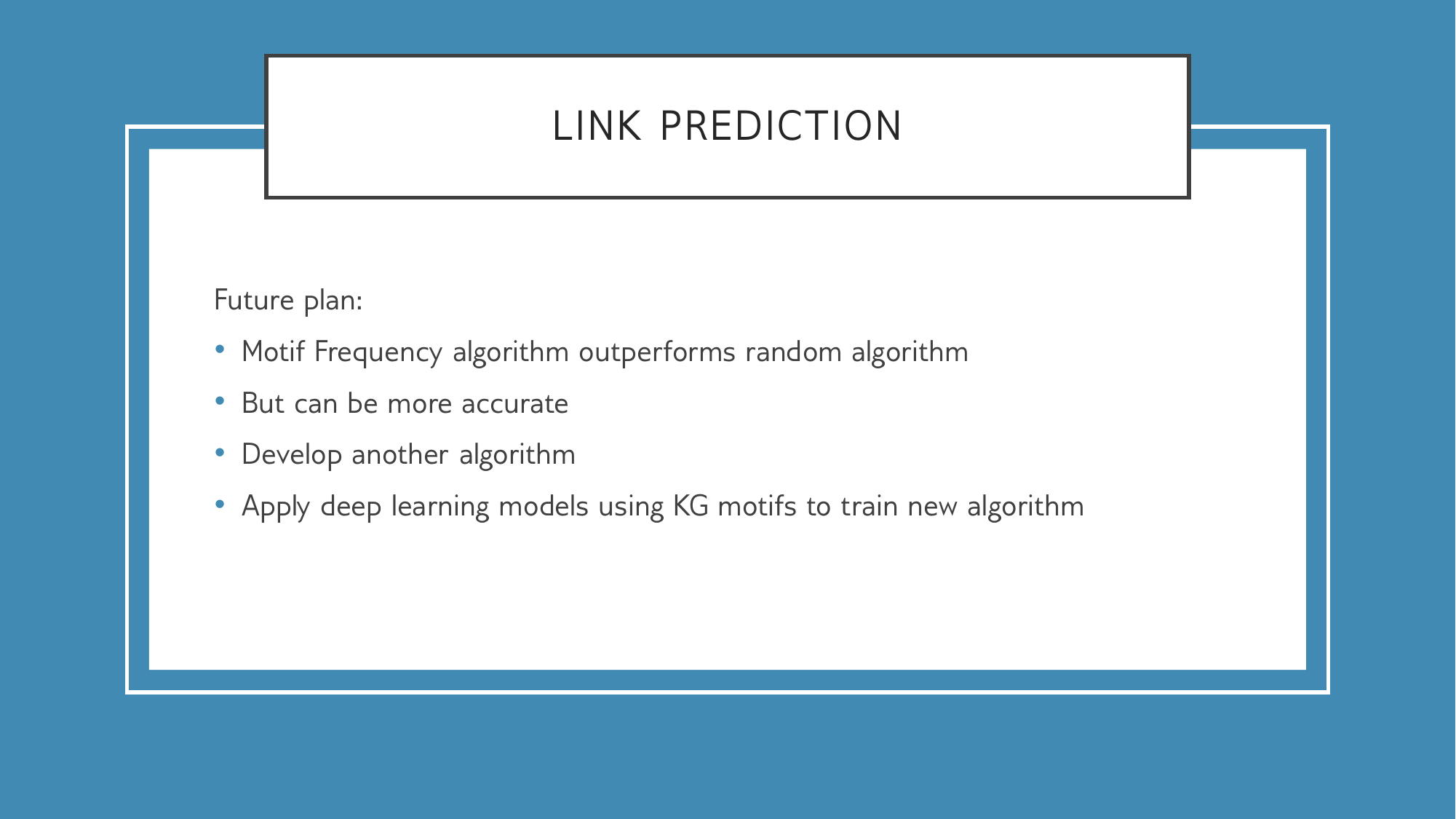

# LINK PREDICTION

Future plan:
Motif Frequency algorithm outperforms random algorithm
But can be more accurate
Develop another algorithm
Apply deep learning models using KG motifs to train new algorithm